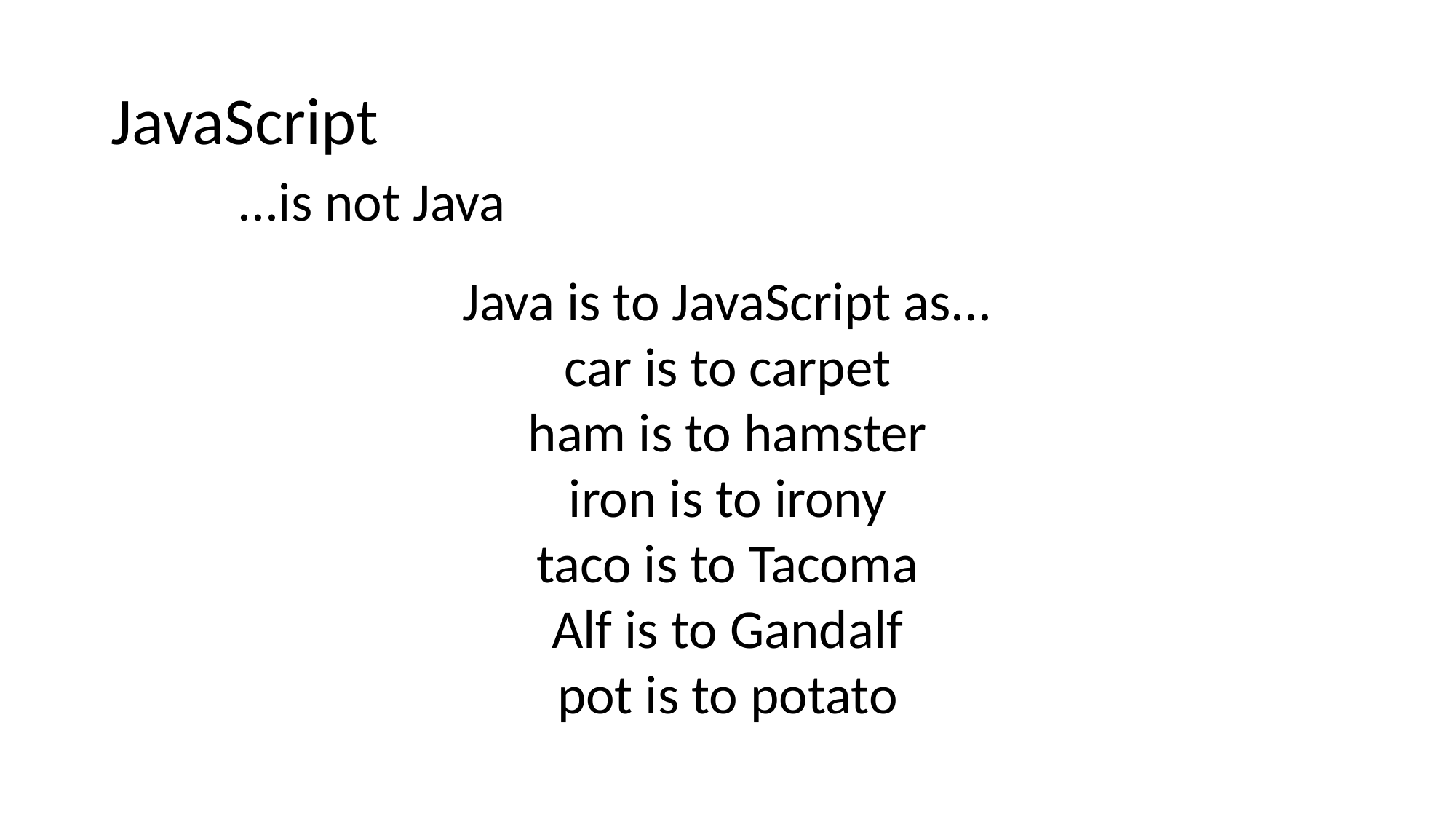

# JavaScript
...is not Java
Java is to JavaScript as...
car is to carpet
ham is to hamster
iron is to irony
taco is to Tacoma
Alf is to Gandalf
pot is to potato